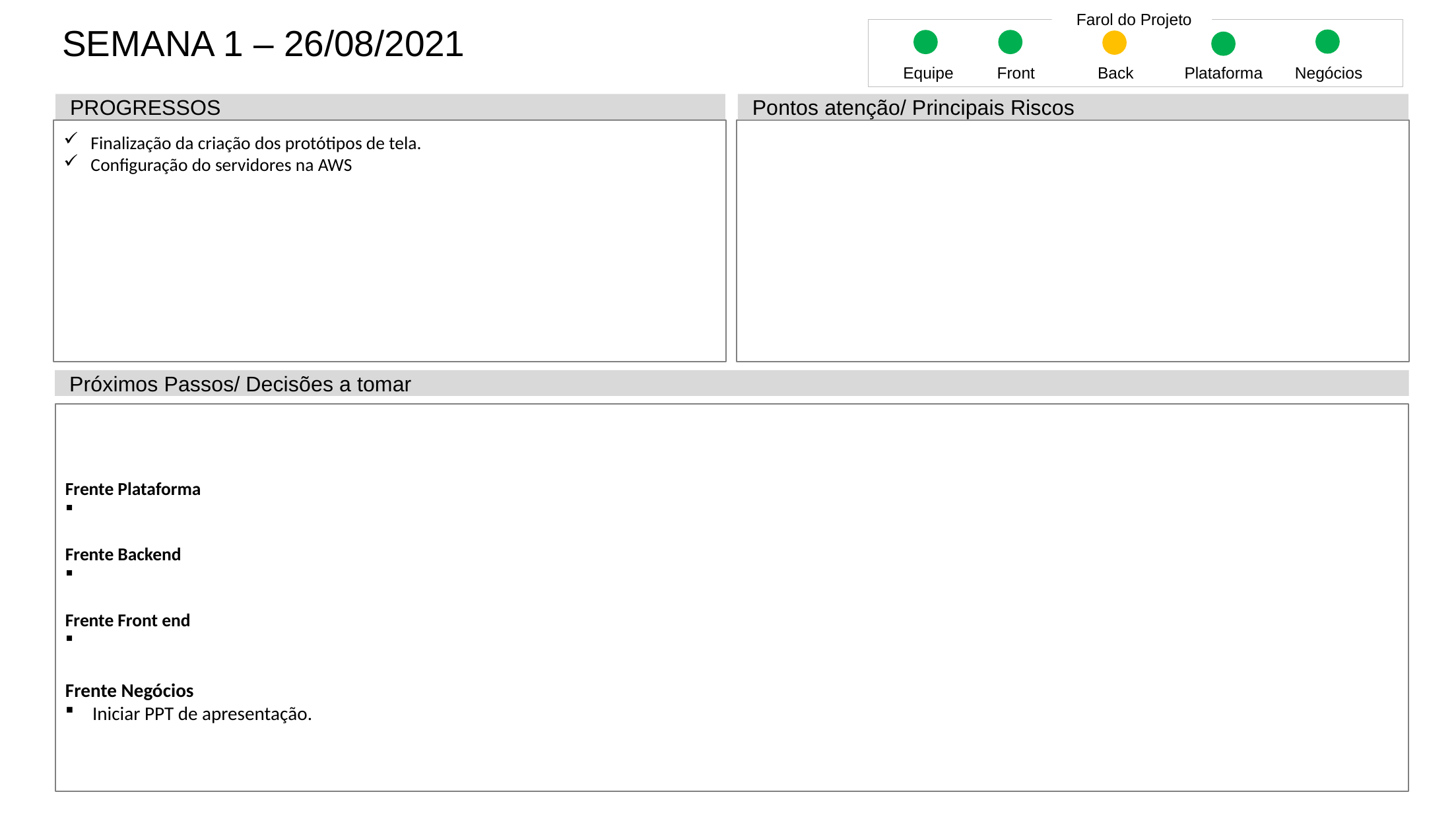

Farol do Projeto

# SEMANA 1 – 26/08/2021

Equipe
Front
Back
Plataforma
Negócios
PROGRESSOS
Pontos atenção/ Principais Riscos
Finalização da criação dos protótipos de tela.
Configuração do servidores na AWS

Próximos Passos/ Decisões a tomar
Frente Plataforma

Frente Backend

Frente Front end

Frente Negócios
Iniciar PPT de apresentação.